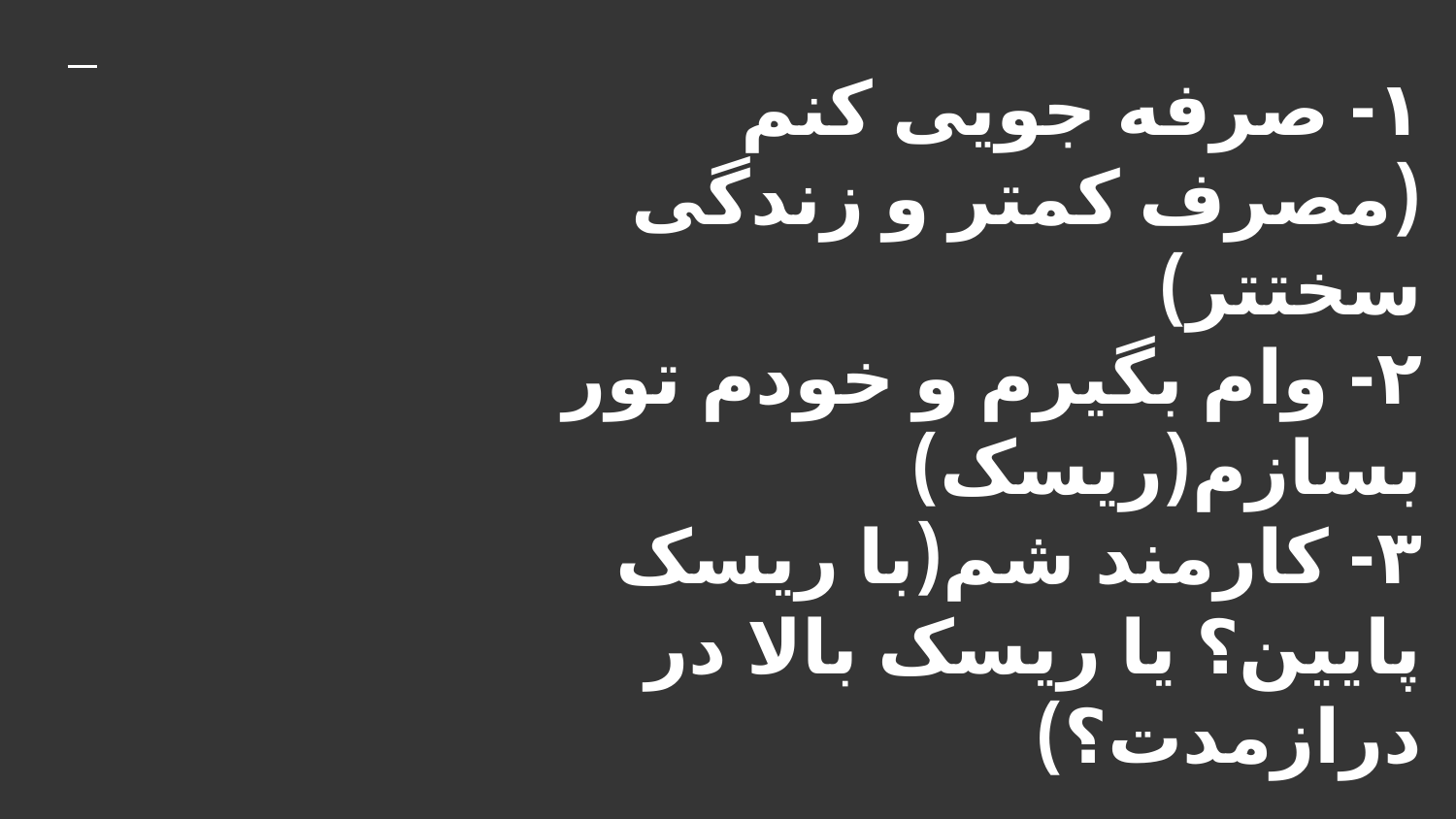

# ۱- صرفه جویی کنم (مصرف کمتر و زندگی سختتر)
۲- وام بگیرم و خودم تور بسازم(ریسک)
۳- کارمند شم(با ریسک پایین؟ یا ریسک بالا در درازمدت؟)